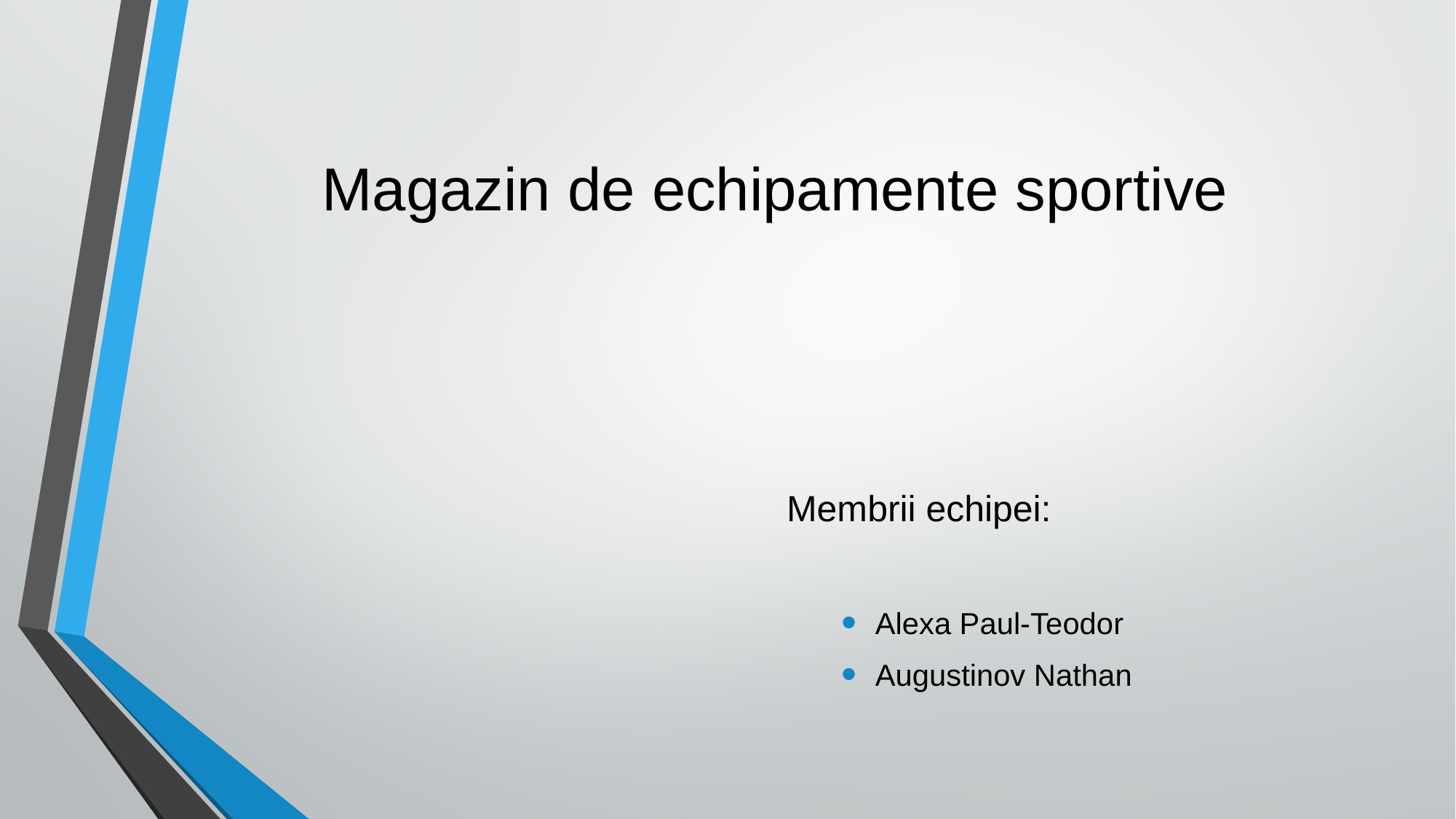

# Magazin de echipamente sportive
Membrii echipei:

Alexa Paul-Teodor
Augustinov Nathan